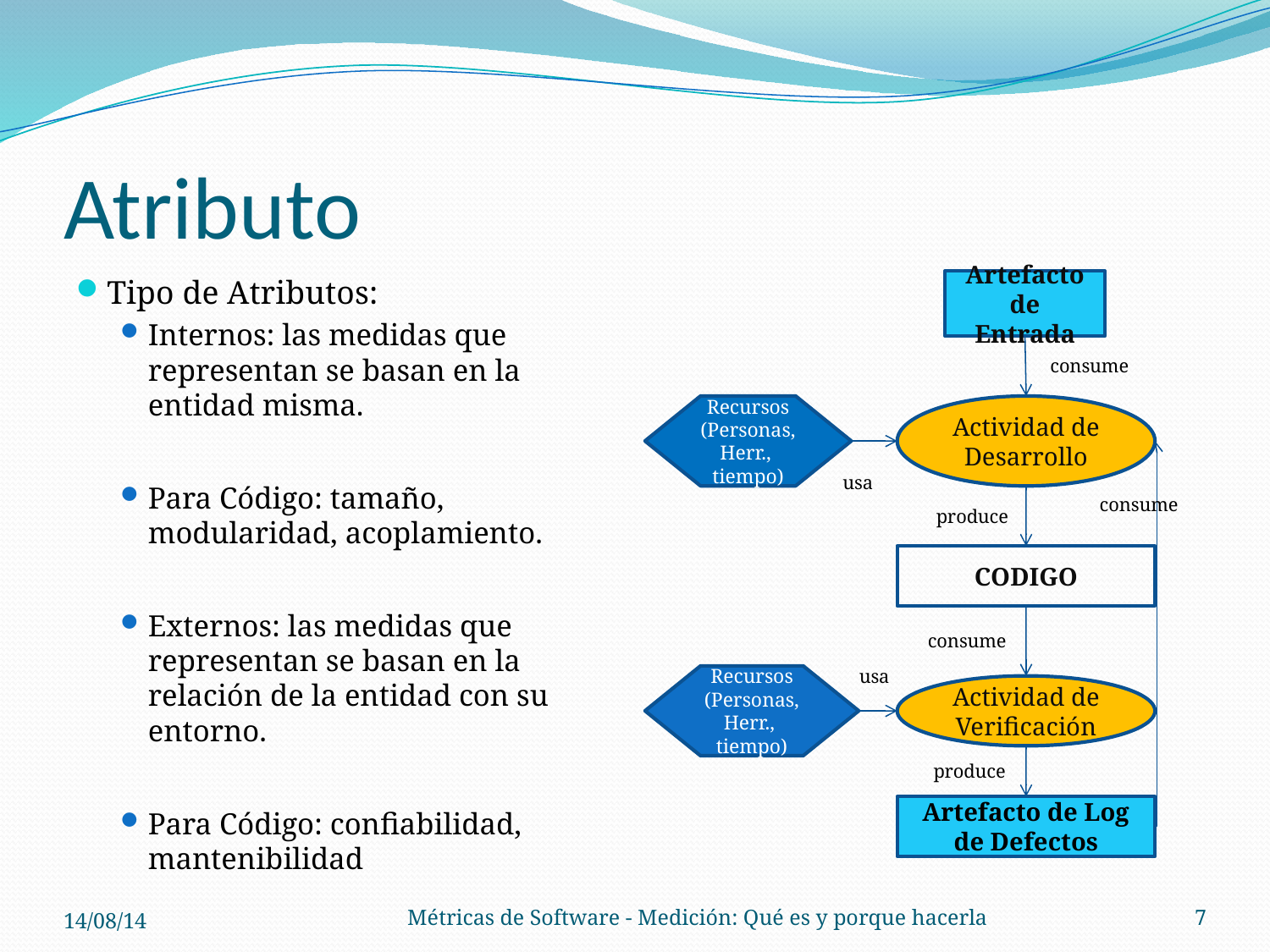

# Atributo
Tipo de Atributos:
Internos: las medidas que representan se basan en la entidad misma.

Para Código: tamaño, modularidad, acoplamiento.

Externos: las medidas que representan se basan en la relación de la entidad con su entorno.

Para Código: confiabilidad, mantenibilidad
Artefacto de Entrada
consume
Recursos (Personas, Herr.,  tiempo)
Actividad de Desarrollo
usa
consume
produce
CODIGO
consume
usa
Recursos (Personas, Herr.,  tiempo)
Actividad de Verificación
produce
Artefacto de Log de Defectos
14/08/14
Métricas de Software - Medición: Qué es y porque hacerla
7